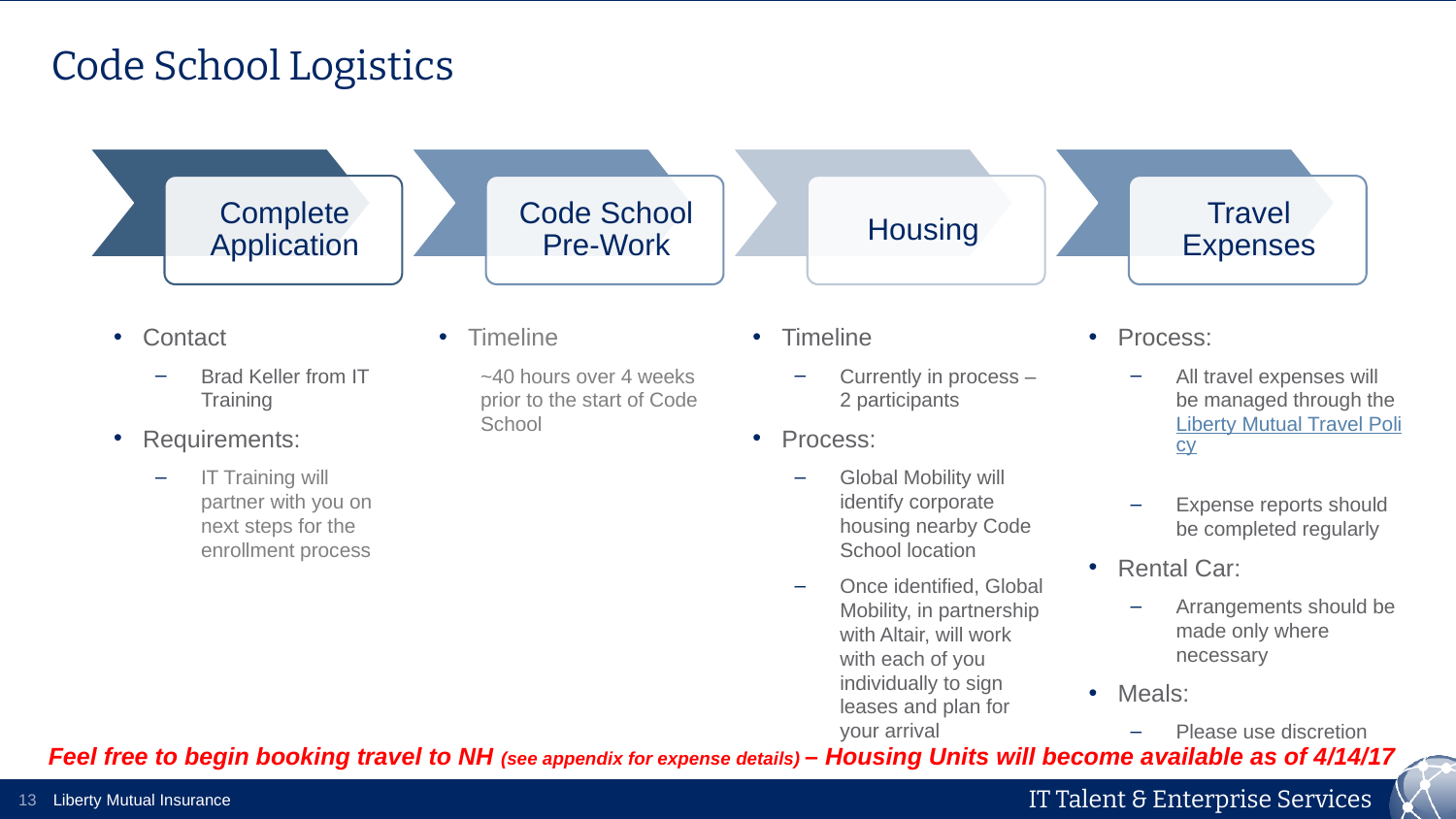

# Code School Logistics
Complete Application
Code School Pre-Work
Housing
Travel Expenses
Process:
All travel expenses will be managed through the Liberty Mutual Travel Policy
Expense reports should be completed regularly
Rental Car:
Arrangements should be made only where necessary
Meals:
Please use discretion
Contact
Brad Keller from IT Training
Requirements:
IT Training will partner with you on next steps for the enrollment process
Timeline
~40 hours over 4 weeks prior to the start of Code School
Timeline
Currently in process – 2 participants
Process:
Global Mobility will identify corporate housing nearby Code School location
Once identified, Global Mobility, in partnership with Altair, will work with each of you individually to sign leases and plan for your arrival
Feel free to begin booking travel to NH (see appendix for expense details) – Housing Units will become available as of 4/14/17